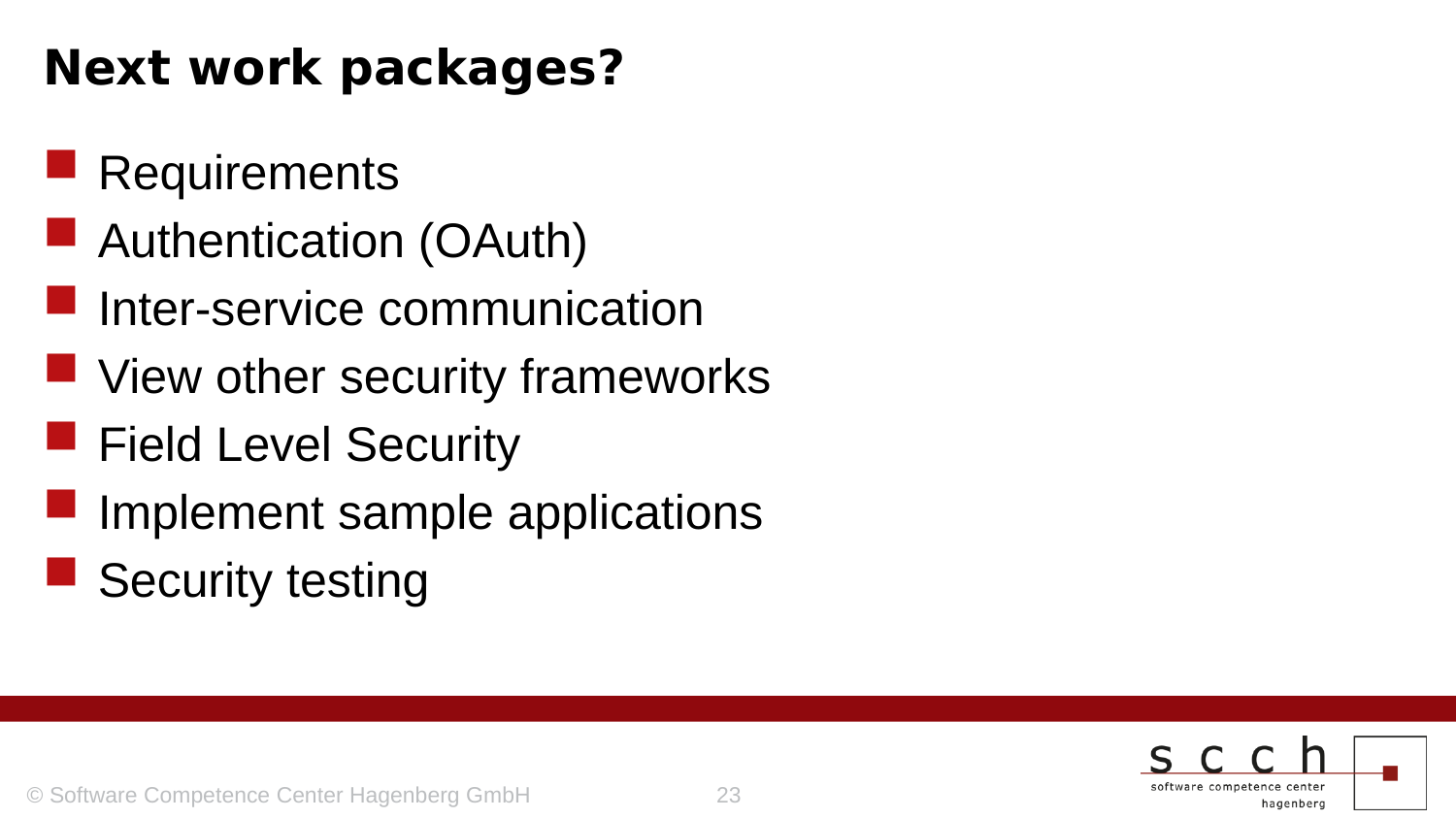

# Next work packages?
Requirements
Authentication (OAuth)
Inter-service communication
View other security frameworks
Field Level Security
Implement sample applications
Security testing
© Software Competence Center Hagenberg GmbH
23